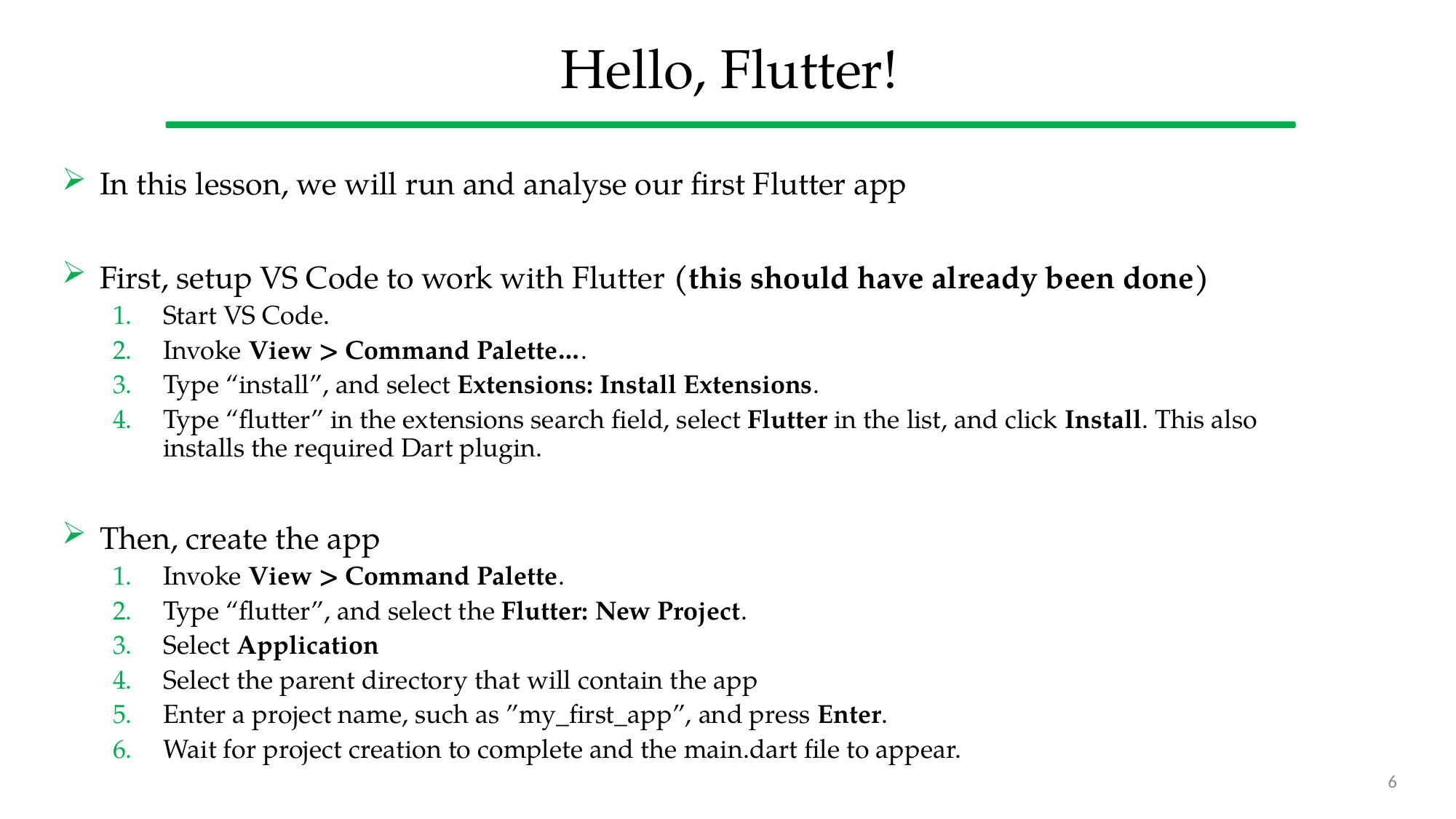

# Hello, Flutter!
In this lesson, we will run and analyse our first Flutter app

First, setup VS Code to work with Flutter (this should have already been done)
Start VS Code.
Invoke View > Command Palette….
Type “install”, and select Extensions: Install Extensions.
Type “flutter” in the extensions search field, select Flutter in the list, and click Install. This also installs the required Dart plugin.

Then, create the app
Invoke View > Command Palette.
Type “flutter”, and select the Flutter: New Project.
Select Application
Select the parent directory that will contain the app
Enter a project name, such as ”my_first_app”, and press Enter.
Wait for project creation to complete and the main.dart file to appear.
6